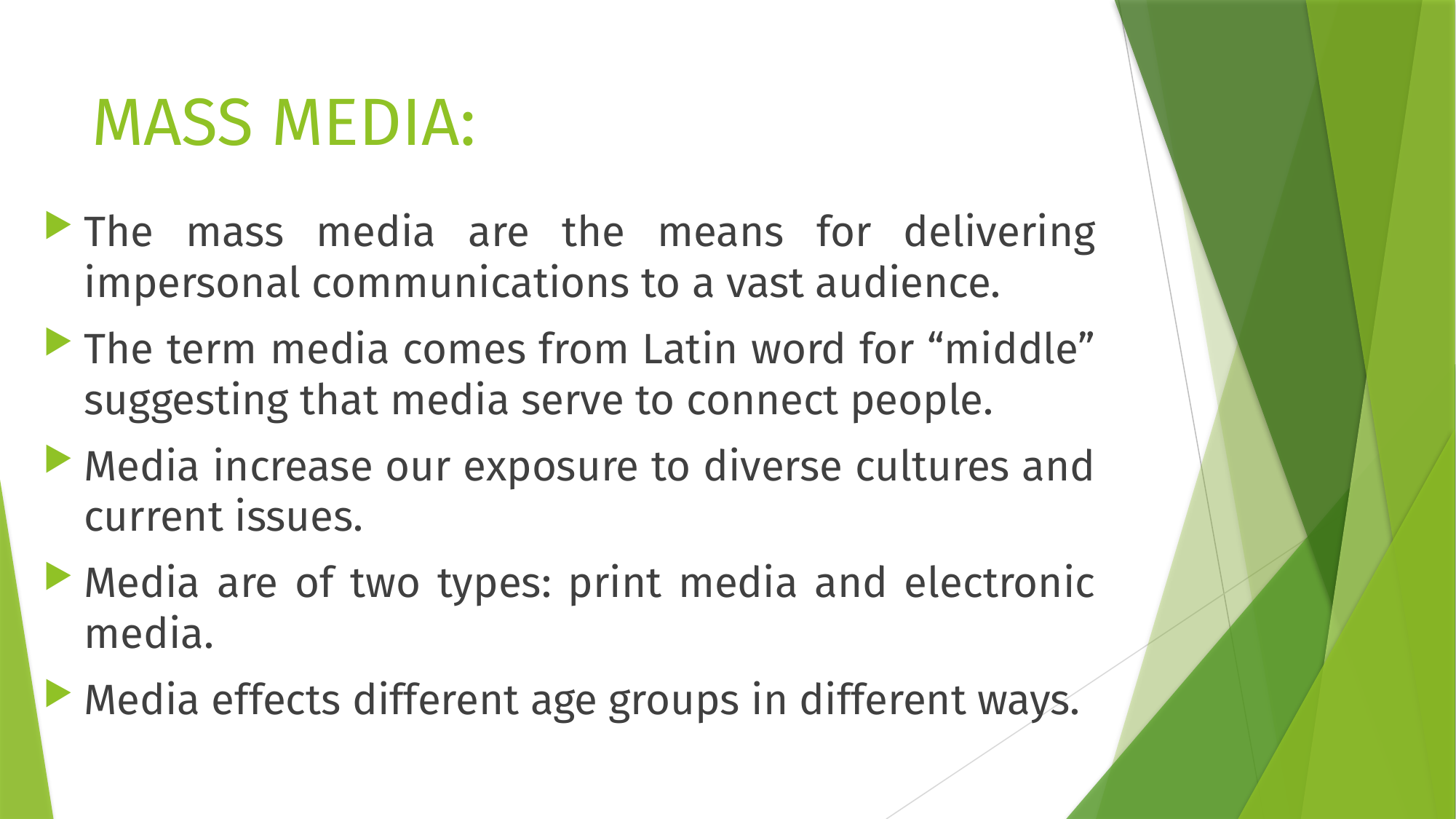

# MASS MEDIA:
The mass media are the means for delivering impersonal communications to a vast audience.
The term media comes from Latin word for “middle” suggesting that media serve to connect people.
Media increase our exposure to diverse cultures and current issues.
Media are of two types: print media and electronic media.
Media effects different age groups in different ways.